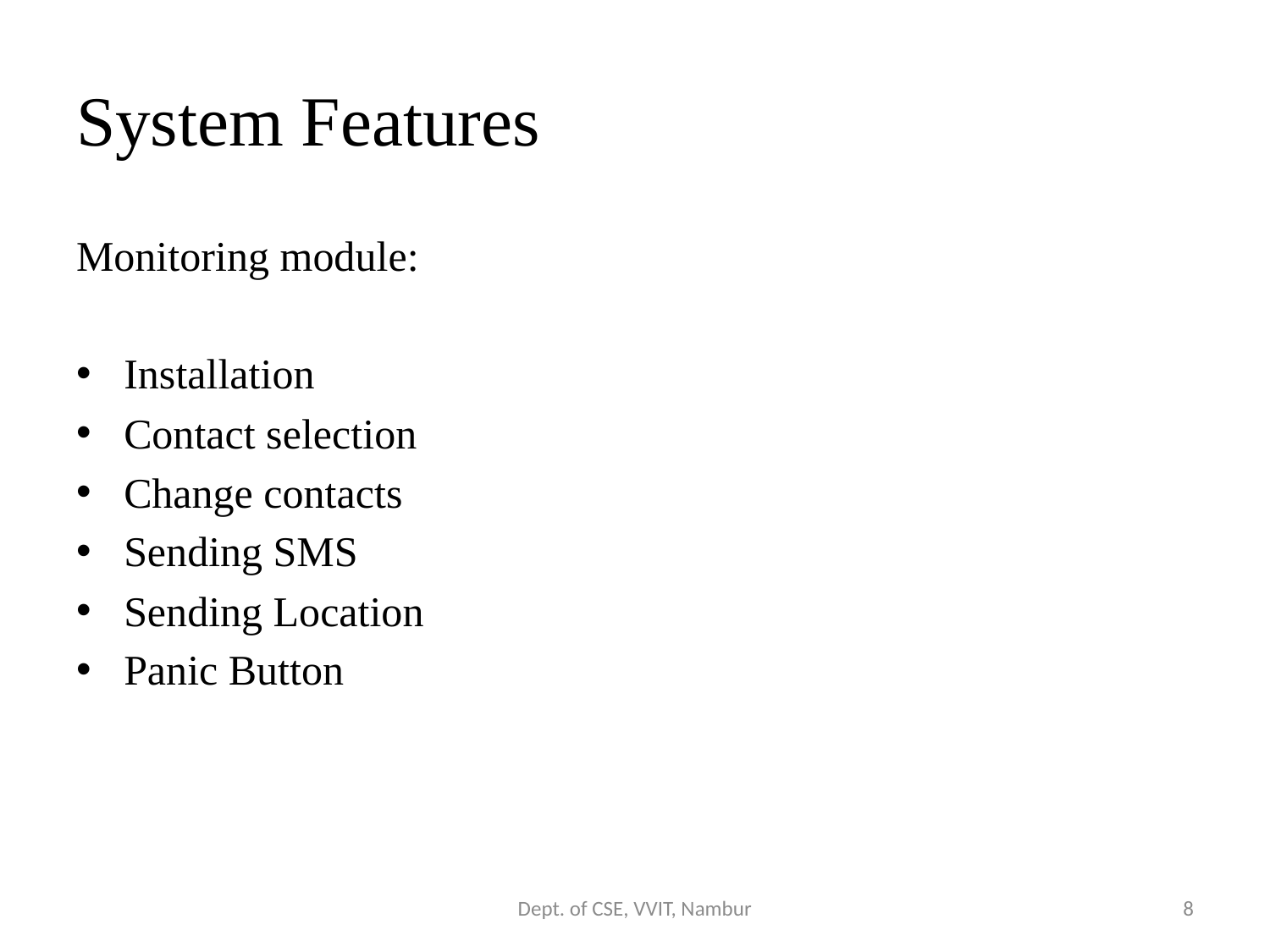

# System Features
Monitoring module:

Installation
Contact selection
Change contacts
Sending SMS
Sending Location
Panic Button

Dept. of CSE, VVIT, Nambur
8